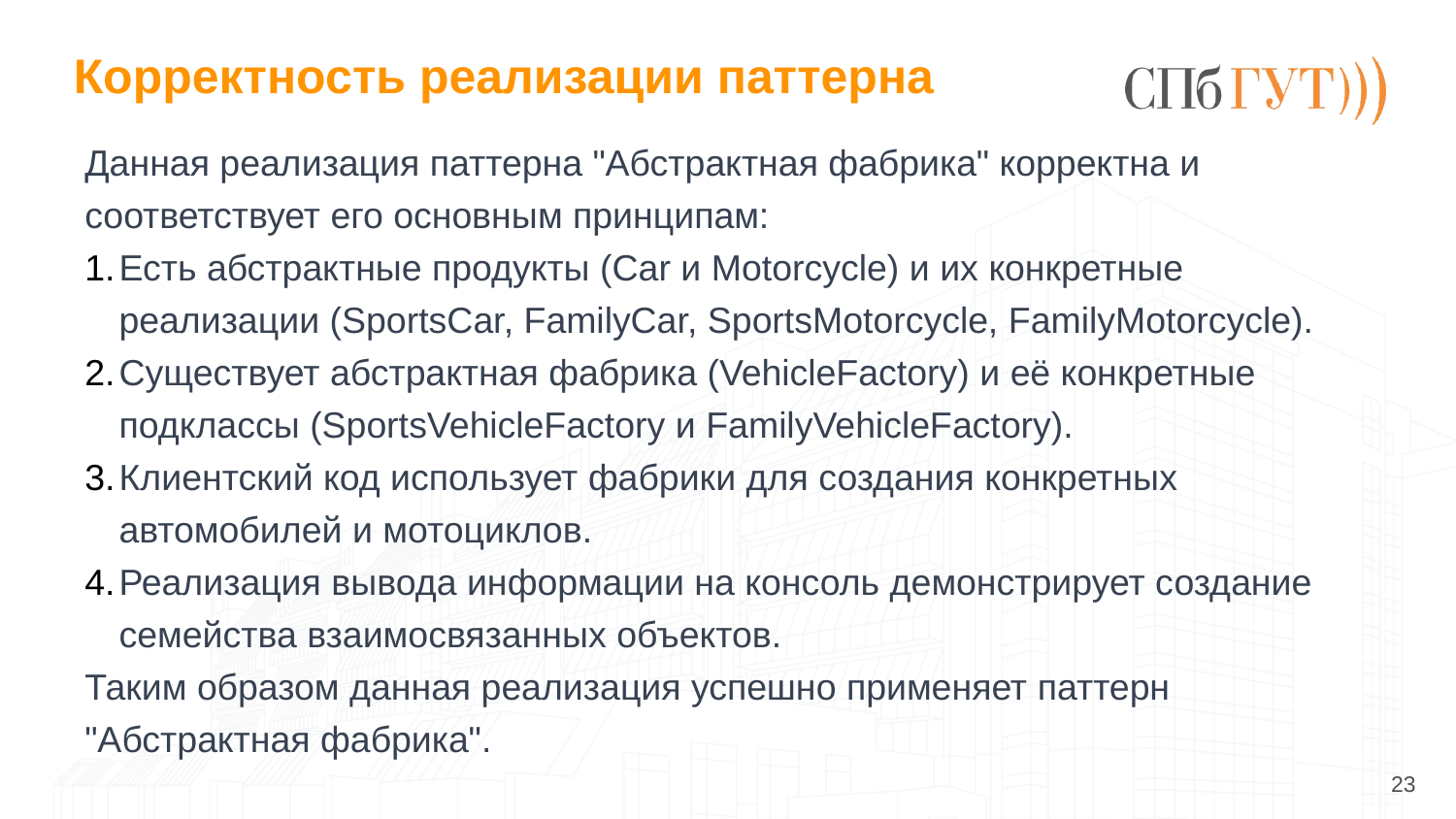

# Корректность реализации паттерна
Данная реализация паттерна "Абстрактная фабрика" корректна и соответствует его основным принципам:
Есть абстрактные продукты (Car и Motorcycle) и их конкретные реализации (SportsCar, FamilyCar, SportsMotorcycle, FamilyMotorcycle).
Существует абстрактная фабрика (VehicleFactory) и её конкретные подклассы (SportsVehicleFactory и FamilyVehicleFactory).
Клиентский код использует фабрики для создания конкретных автомобилей и мотоциклов.
Реализация вывода информации на консоль демонстрирует создание семейства взаимосвязанных объектов.
Таким образом данная реализация успешно применяет паттерн "Абстрактная фабрика".
23